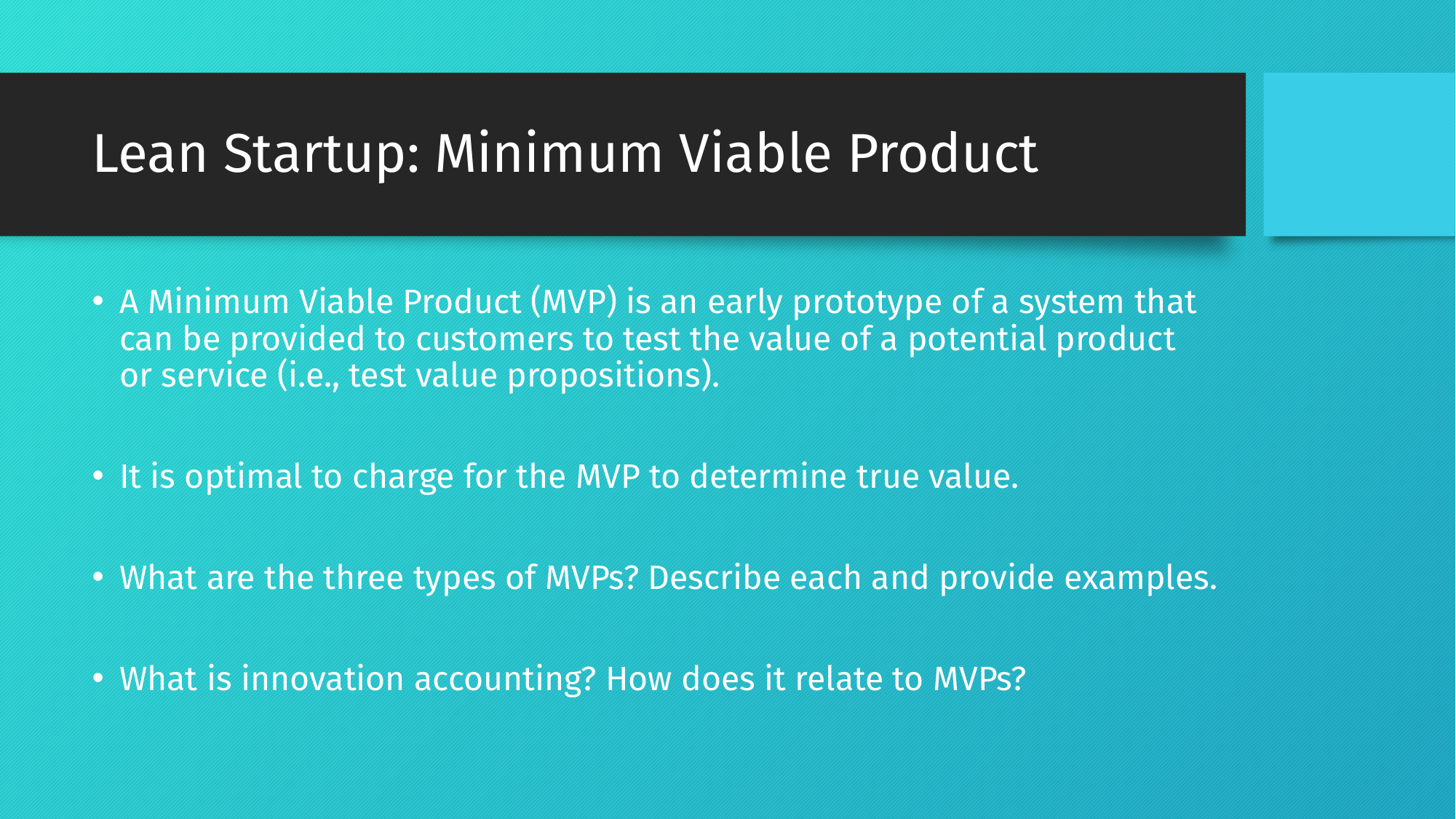

# Lean Startup: Minimum Viable Product
A Minimum Viable Product (MVP) is an early prototype of a system that can be provided to customers to test the value of a potential product or service (i.e., test value propositions).

It is optimal to charge for the MVP to determine true value.

What are the three types of MVPs? Describe each and provide examples.

What is innovation accounting? How does it relate to MVPs?